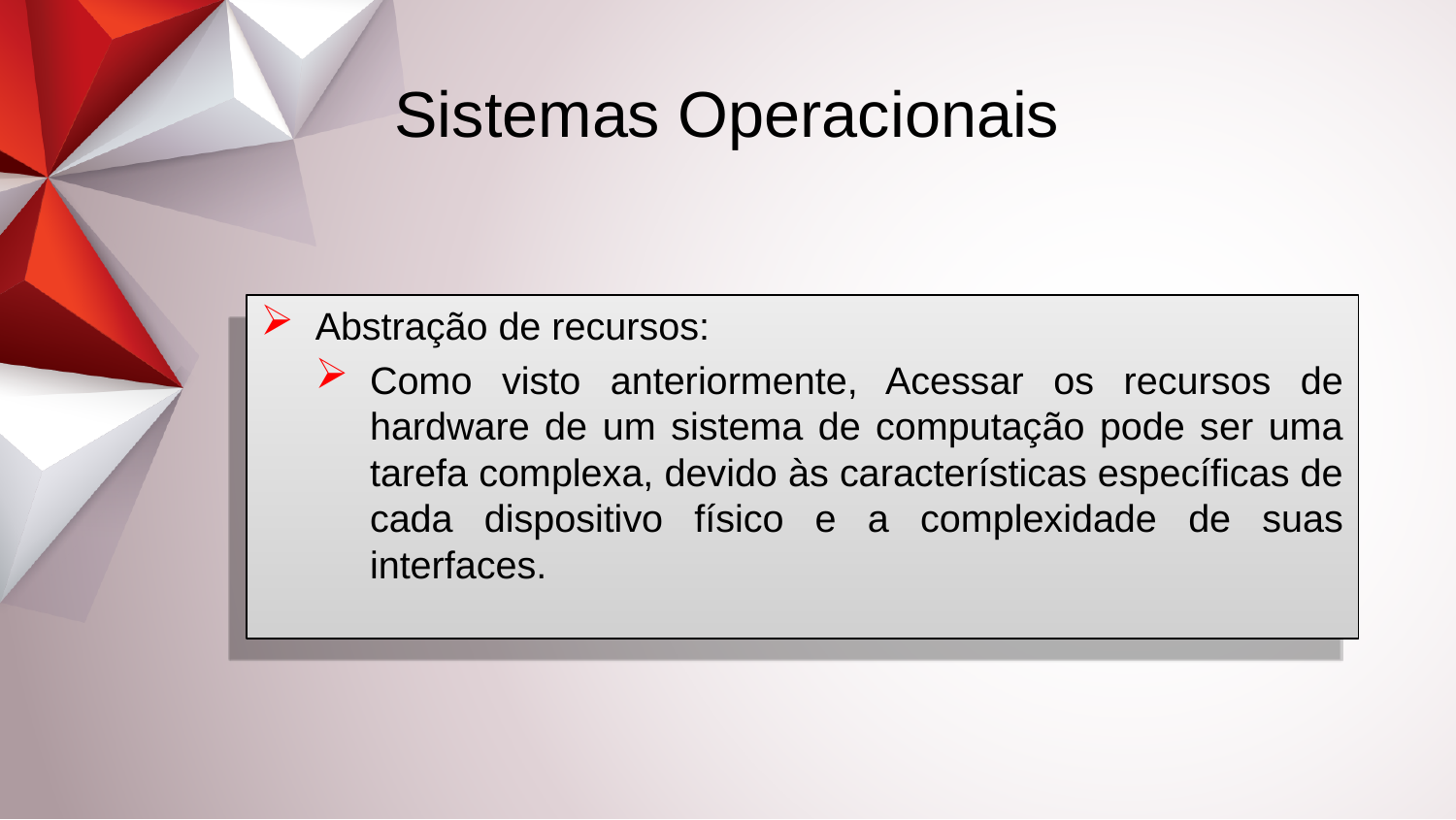

# Sistemas Operacionais
Abstração de recursos:
Como visto anteriormente, Acessar os recursos de hardware de um sistema de computação pode ser uma tarefa complexa, devido às características específicas de cada dispositivo físico e a complexidade de suas interfaces.